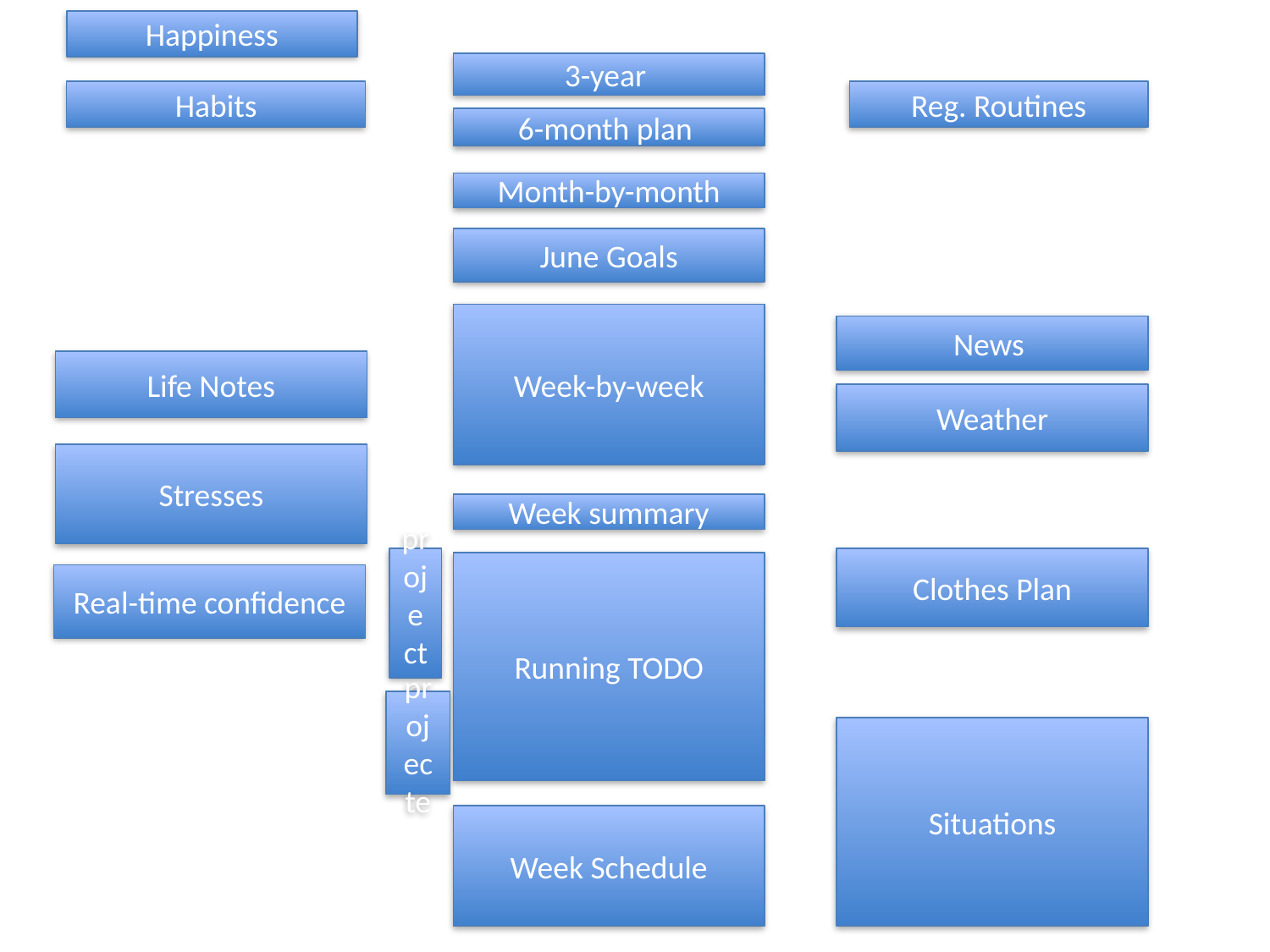

Happiness
3-year
Habits
Reg. Routines
6-month plan
Month-by-month
June Goals
Week-by-week
News
Life Notes
Weather
Stresses
Week summary
projecte
Clothes Plan
Running TODO
Real-time confidence
projecte
Situations
Week Schedule